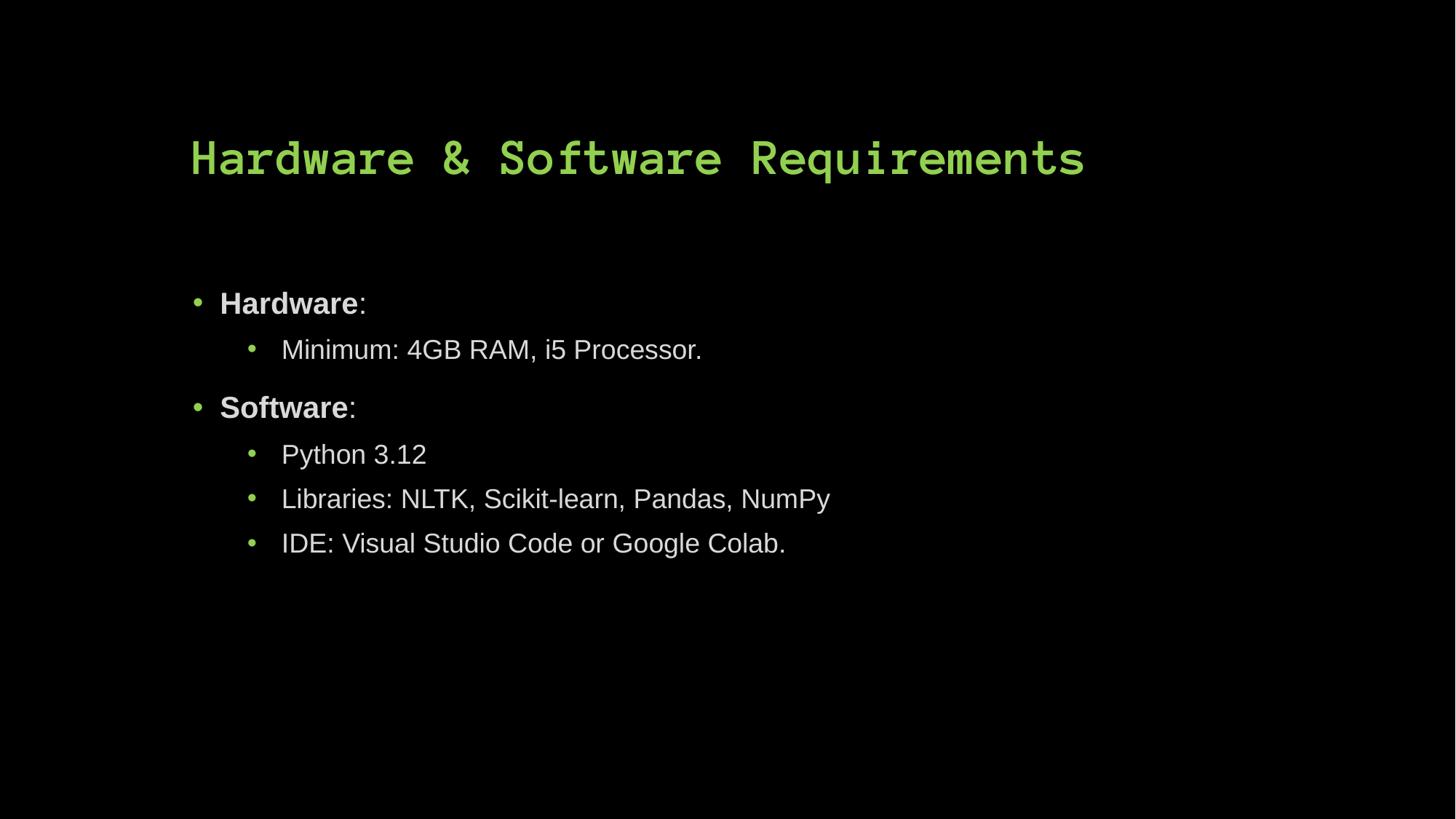

# Hardware & Software Requirements

Hardware:
Minimum: 4GB RAM, i5 Processor.
Software:
Python 3.12
Libraries: NLTK, Scikit-learn, Pandas, NumPy
IDE: Visual Studio Code or Google Colab.